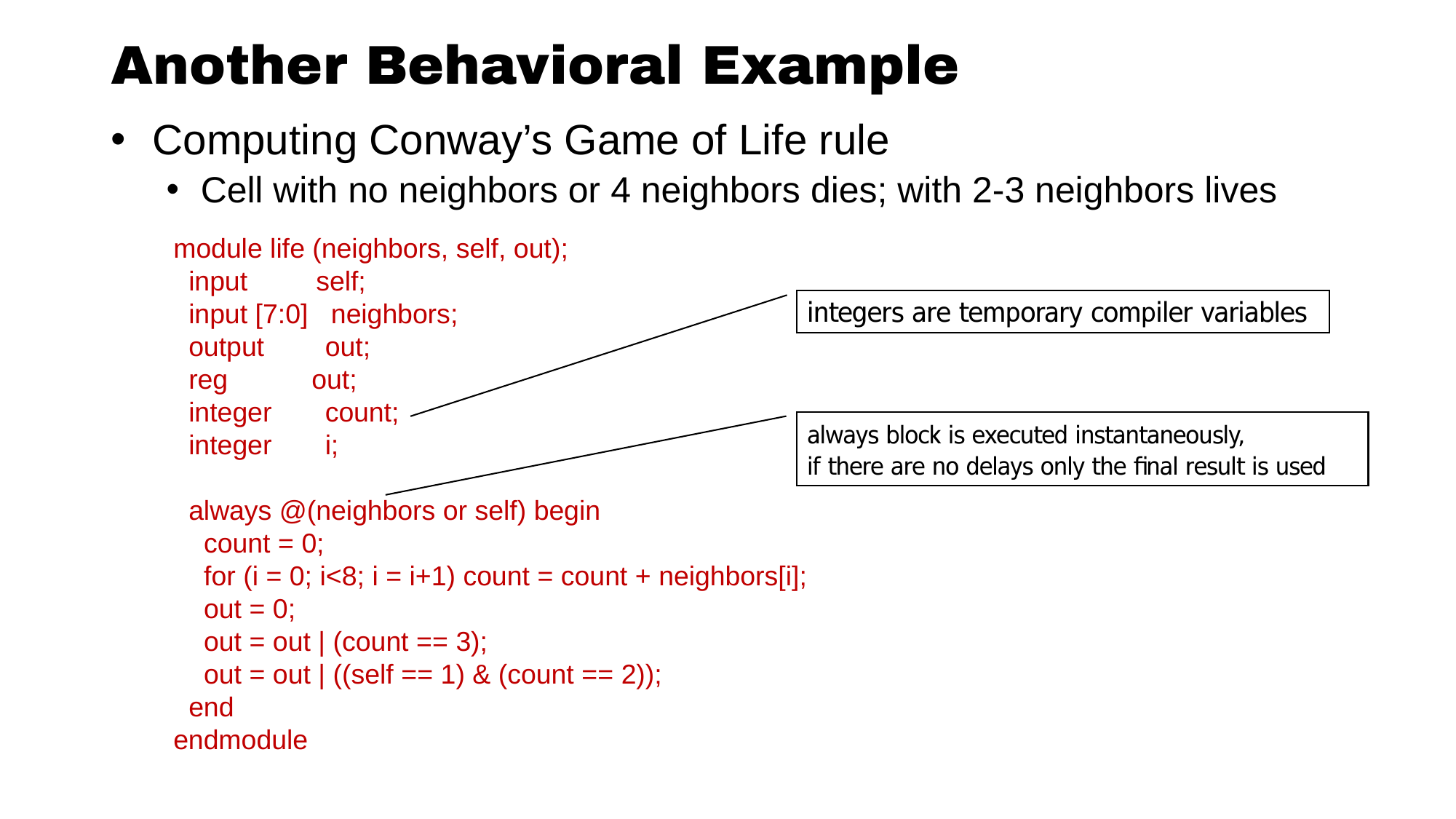

# Another Behavioral Example
Computing Conway’s Game of Life rule
Cell with no neighbors or 4 neighbors dies; with 2-3 neighbors lives
module life (neighbors, self, out);
  input         self;
  input [7:0]   neighbors;
  output        out;
  reg           out;
  integer       count;
  integer       i;
  always @(neighbors or self) begin
    count = 0;
    for (i = 0; i<8; i = i+1) count = count + neighbors[i];
    out = 0;
    out = out | (count == 3);
    out = out | ((self == 1) & (count == 2));
  end
endmodule
integers are temporary compiler variables
always block is executed instantaneously,
if there are no delays only the final result is used